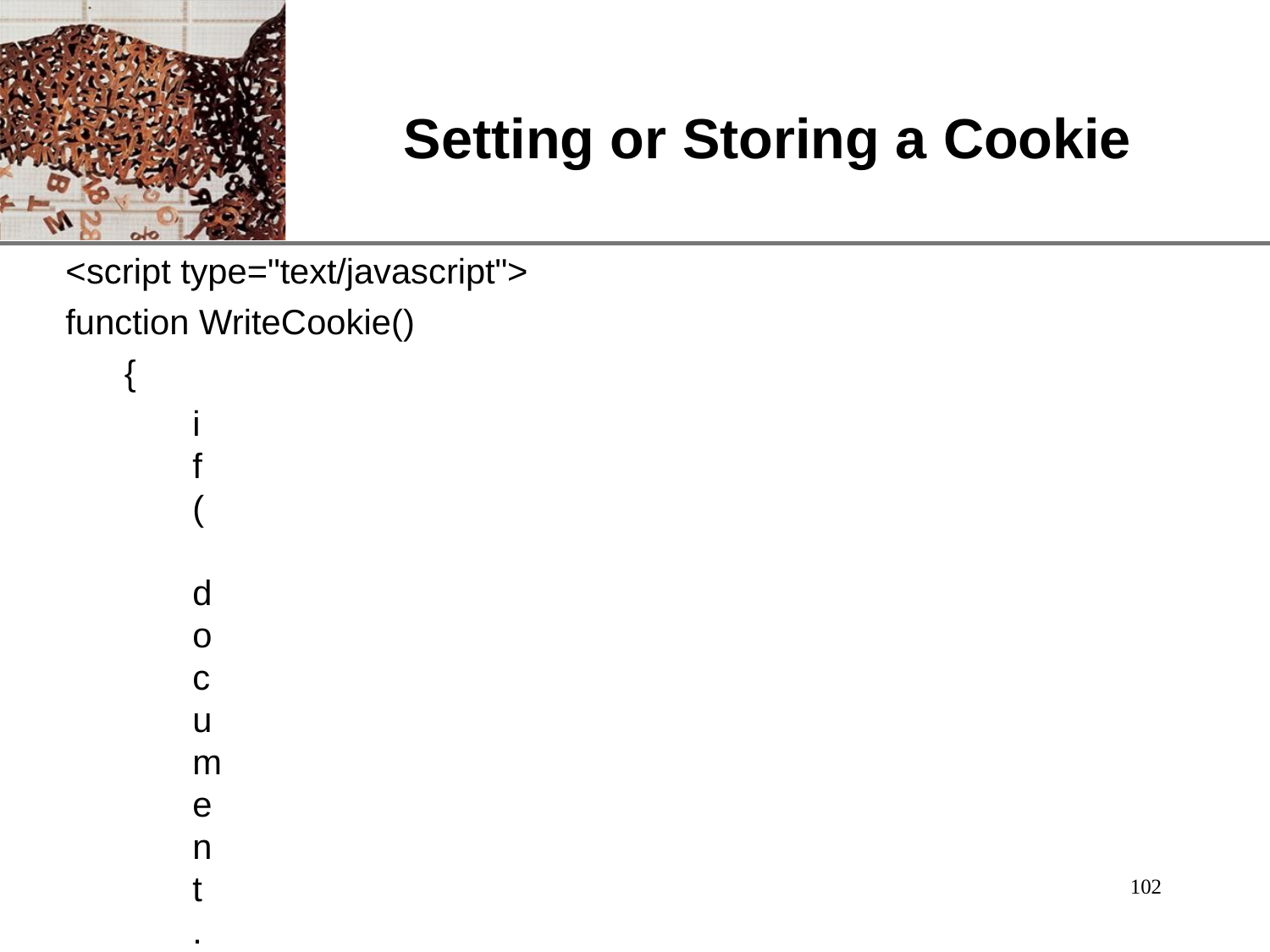

# Setting or Storing a Cookie
<script type="text/javascript">
function WriteCookie()
{
if( document.myform.customer.value == "" )
{
alert("Enter some value!");  return;
}
cookievalue= escape(document.myform.customer.value) + ";";
document.cookie="name=" + cookievalue;  alert("Setting Cookies : " + "name=" + cookievalue );
}
</script>
102